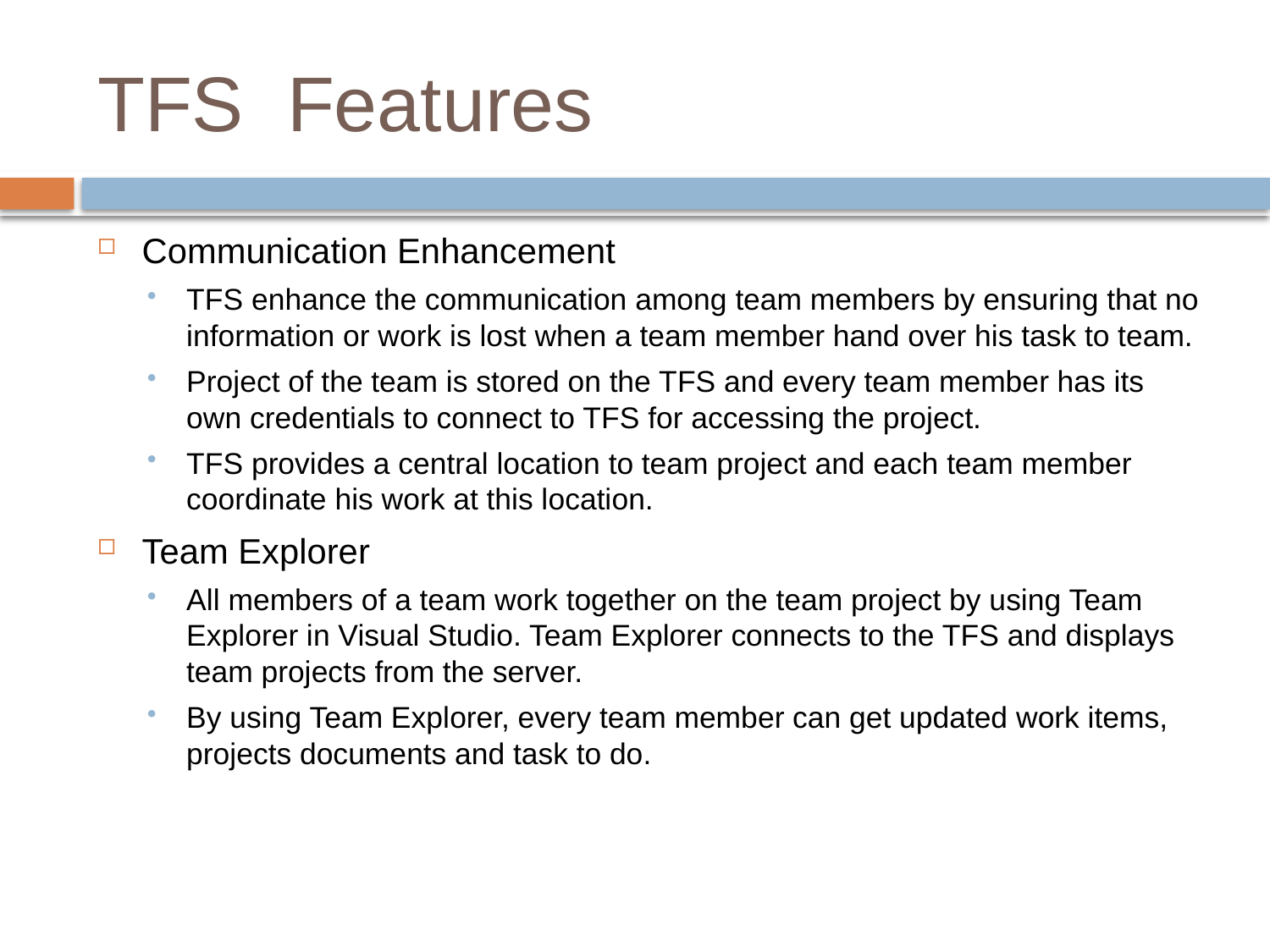

# TFS  Features
Communication Enhancement
TFS enhance the communication among team members by ensuring that no information or work is lost when a team member hand over his task to team.
Project of the team is stored on the TFS and every team member has its own credentials to connect to TFS for accessing the project.
TFS provides a central location to team project and each team member coordinate his work at this location.
Team Explorer
All members of a team work together on the team project by using Team Explorer in Visual Studio. Team Explorer connects to the TFS and displays team projects from the server.
By using Team Explorer, every team member can get updated work items, projects documents and task to do.